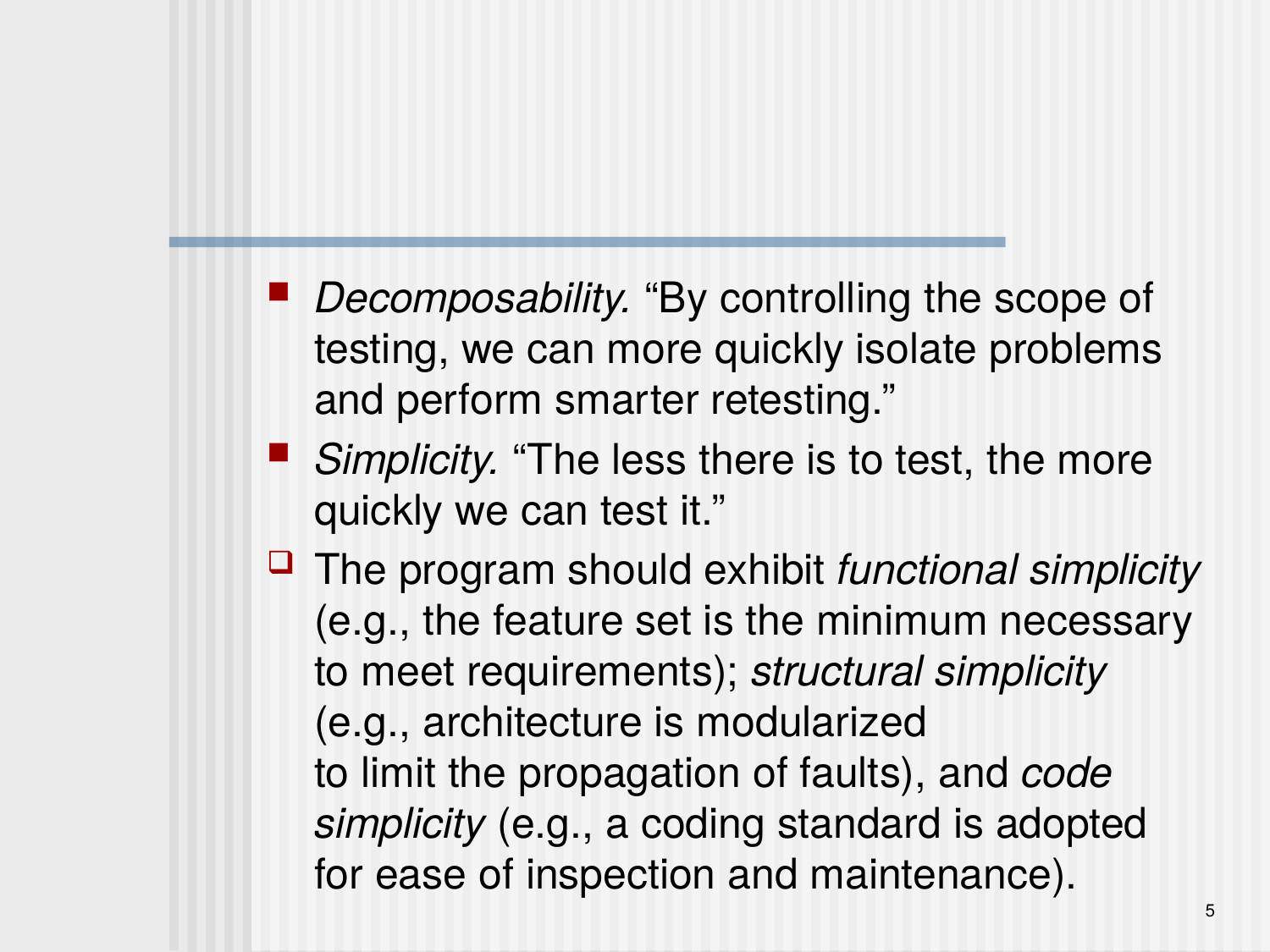

#
Decomposability. “By controlling the scope of testing, we can more quickly isolate problems and perform smarter retesting.”
Simplicity. “The less there is to test, the more quickly we can test it.”
The program should exhibit functional simplicity (e.g., the feature set is the minimum necessary to meet requirements); structural simplicity (e.g., architecture is modularized
to limit the propagation of faults), and code simplicity (e.g., a coding standard is adopted for ease of inspection and maintenance).

5